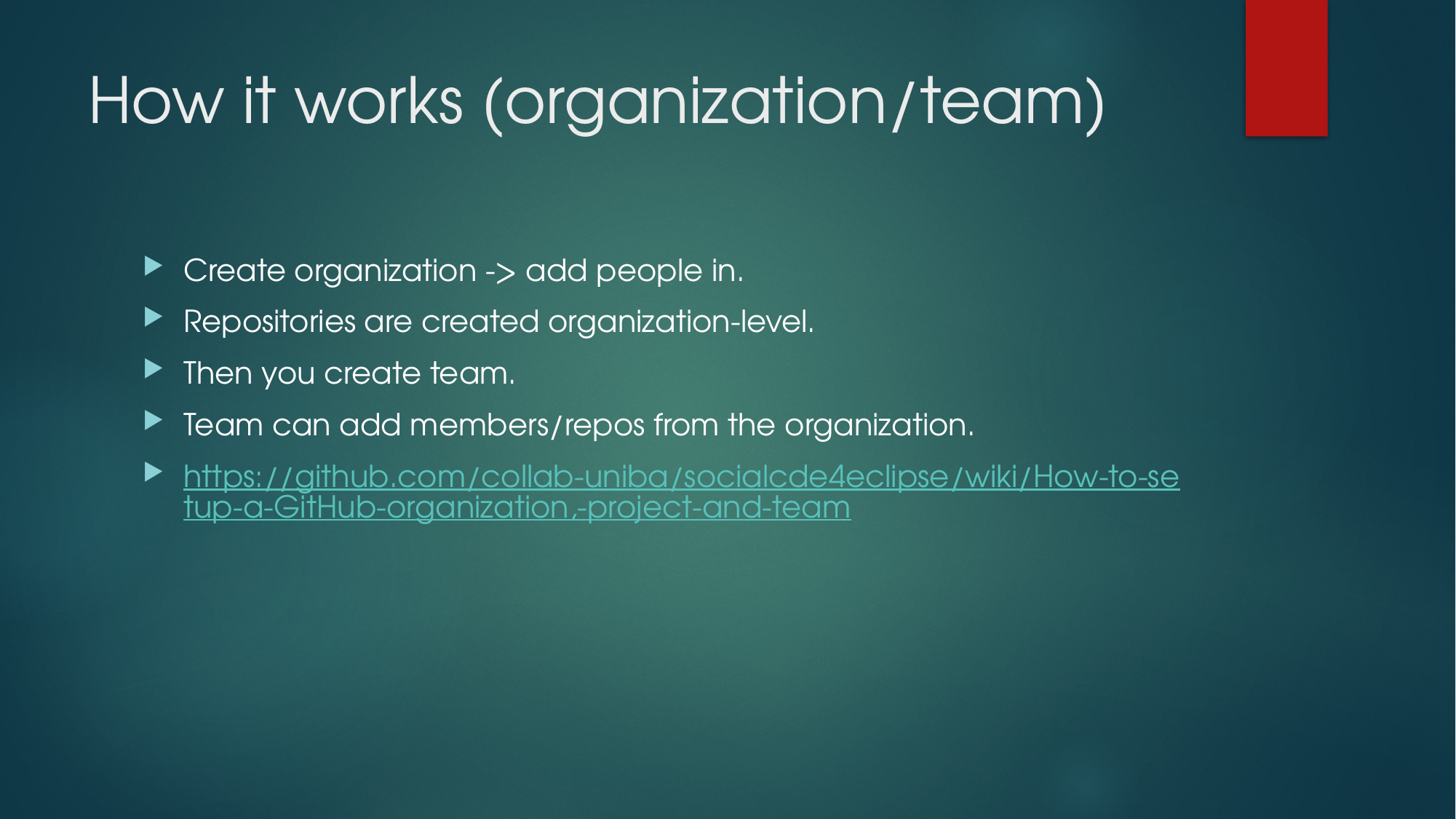

# How it works (organization/team)
Create organization -> add people in.
Repositories are created organization-level.
Then you create team.
Team can add members/repos from the organization.
https://github.com/collab-uniba/socialcde4eclipse/wiki/How-to-setup-a-GitHub-organization,-project-and-team